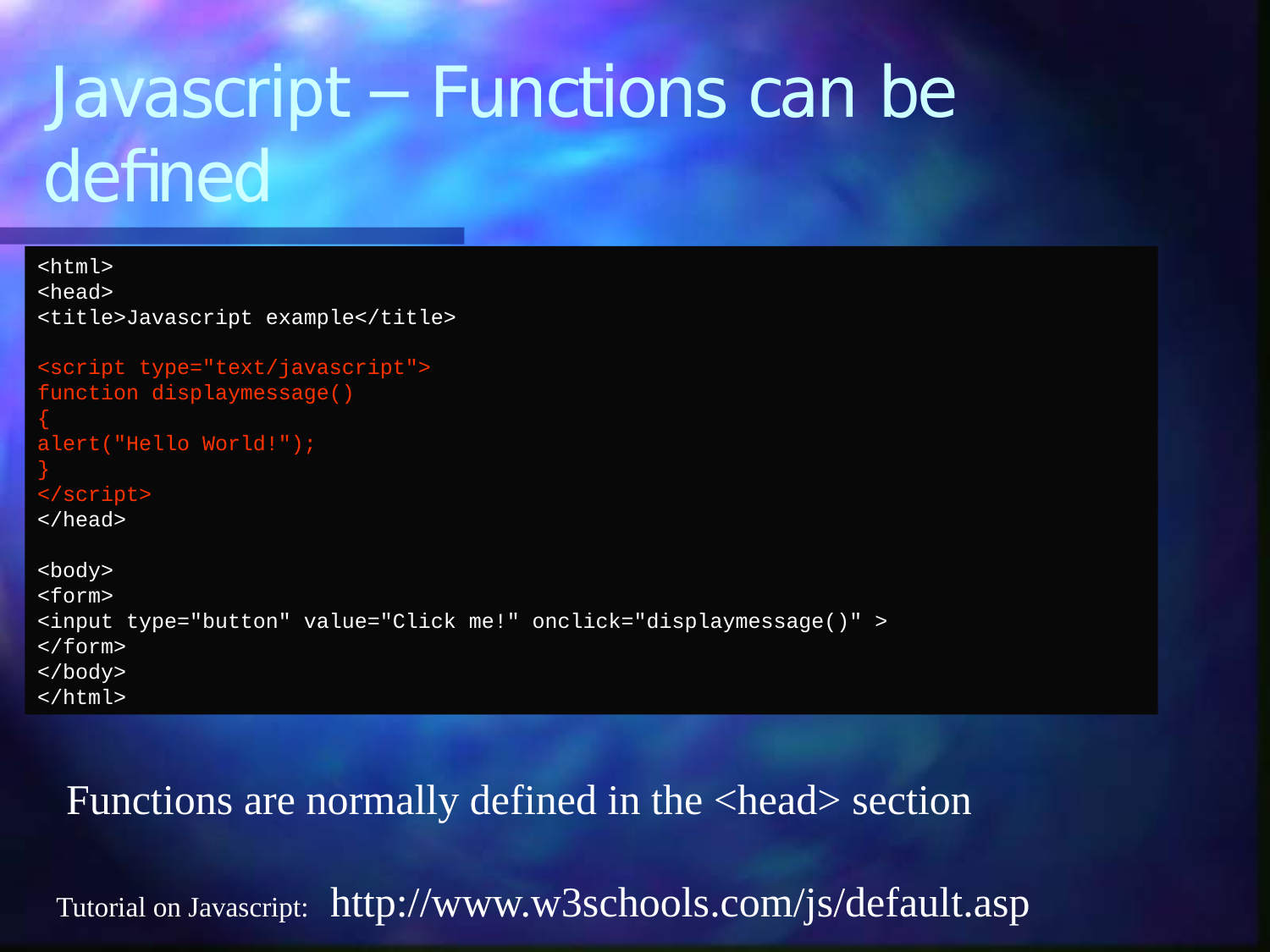

# Javascript – Functions can be defined
<html>
<head>
<title>Javascript example</title>

<script type="text/javascript">
function displaymessage()
{
alert("Hello World!");
}
</script>
</head>

<body>
<form>
<input type="button" value="Click me!" onclick="displaymessage()" >
</form>
</body>
</html>
Functions are normally defined in the <head> section
Tutorial on Javascript:   http://www.w3schools.com/js/default.asp